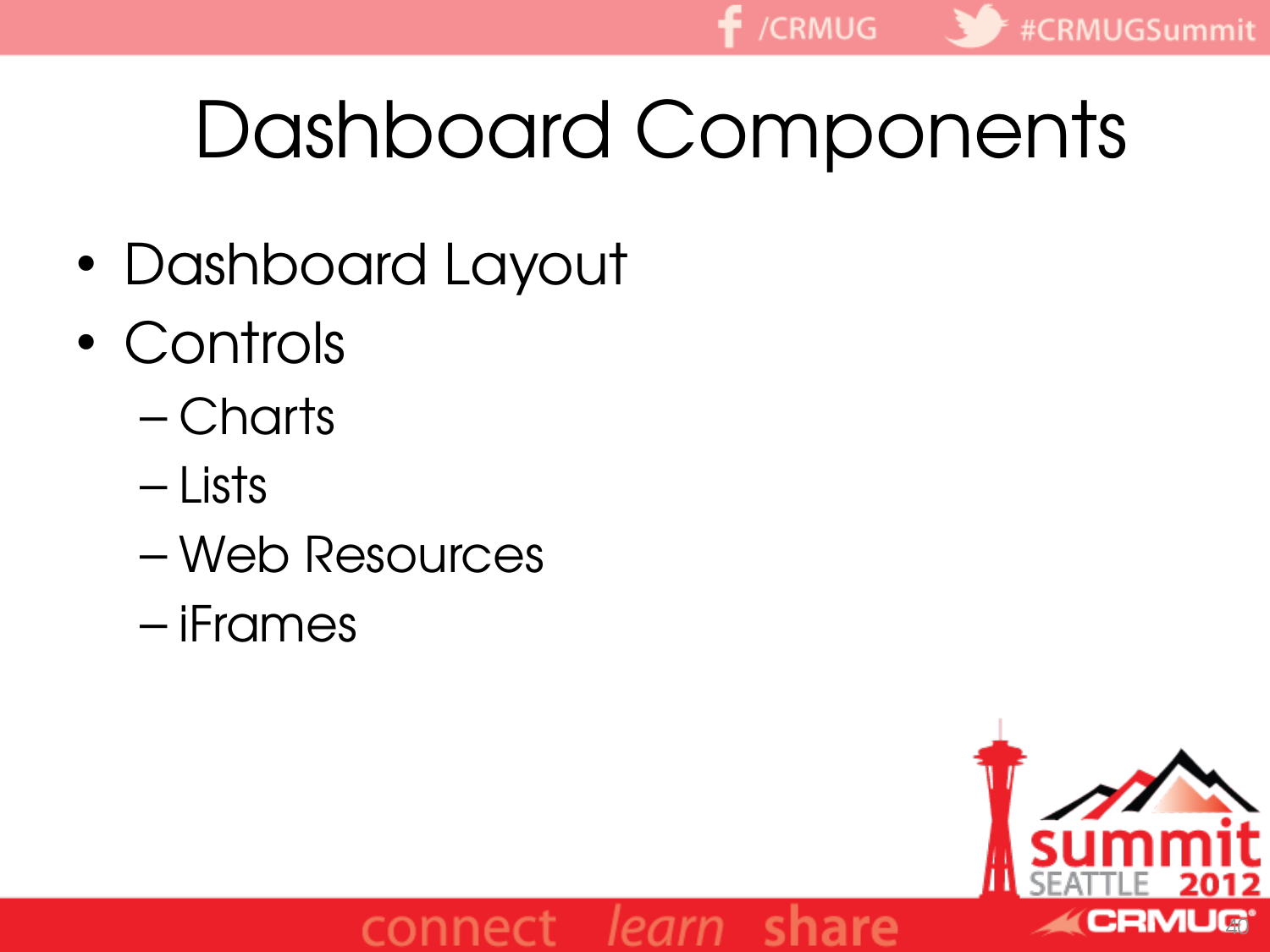

# Dashboard Components
Dashboard Layout
Controls
Charts
Lists
Web Resources
iFrames

40